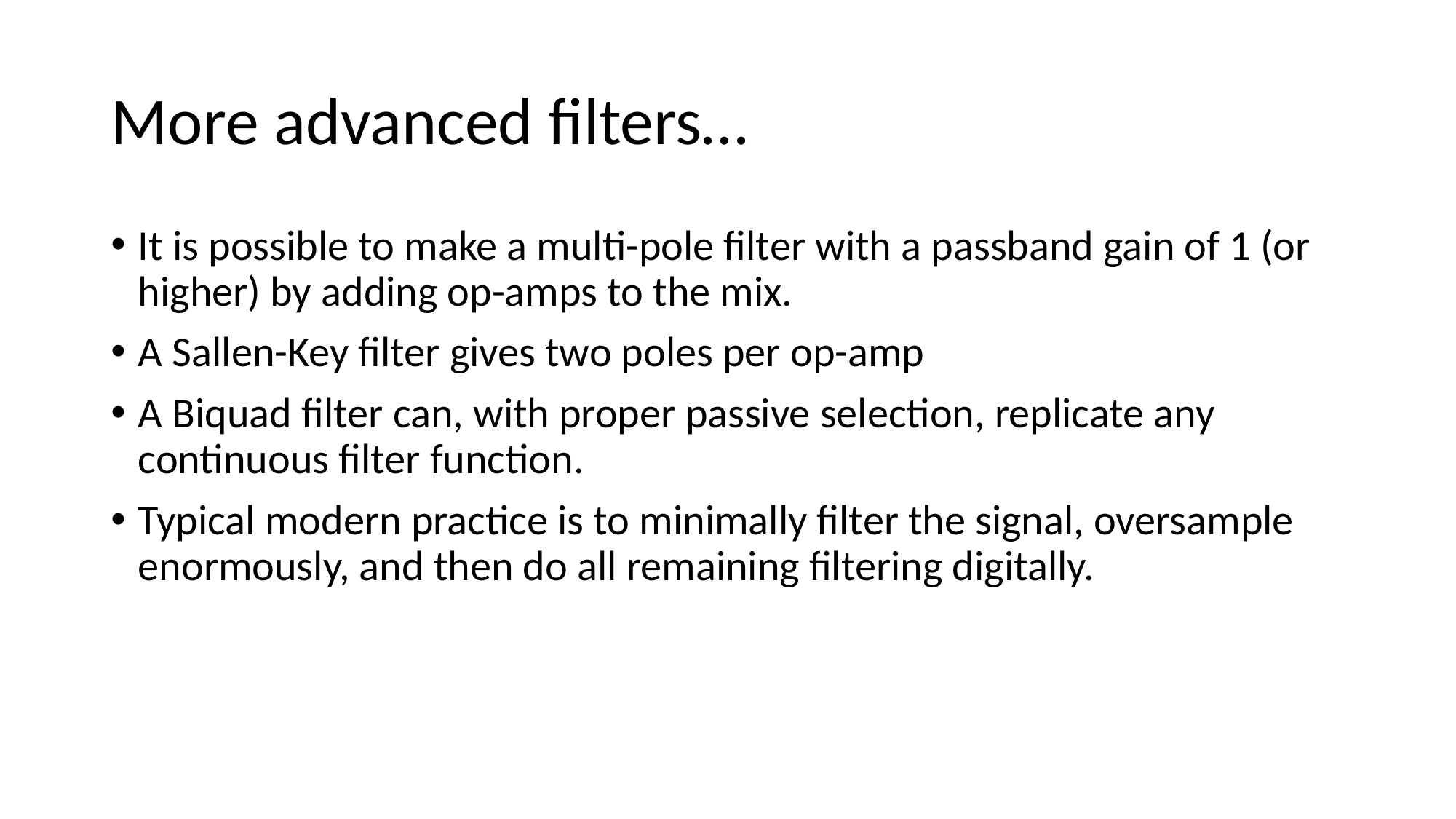

# More advanced filters…
It is possible to make a multi-pole filter with a passband gain of 1 (or higher) by adding op-amps to the mix.
A Sallen-Key filter gives two poles per op-amp
A Biquad filter can, with proper passive selection, replicate any continuous filter function.
Typical modern practice is to minimally filter the signal, oversample enormously, and then do all remaining filtering digitally.